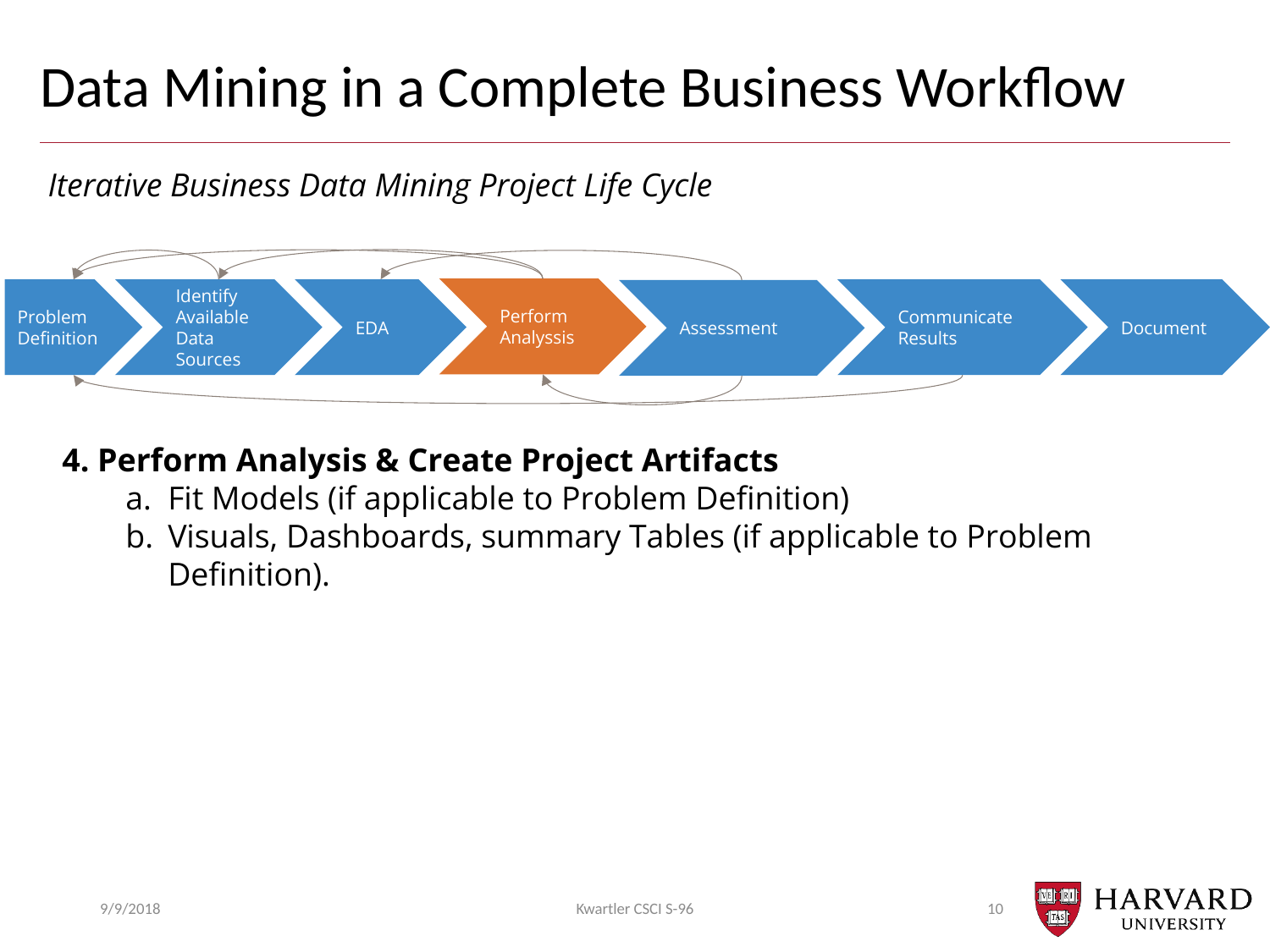

# Data Mining in a Complete Business Workflow
Iterative Business Data Mining Project Life Cycle
Perform Analyssis
Problem Definition
Identify Available Data Sources
EDA
Communicate Results
Document
Assessment
4. Perform Analysis & Create Project Artifacts
Fit Models (if applicable to Problem Definition)
Visuals, Dashboards, summary Tables (if applicable to Problem Definition).
9/9/2018
Kwartler CSCI S-96
10